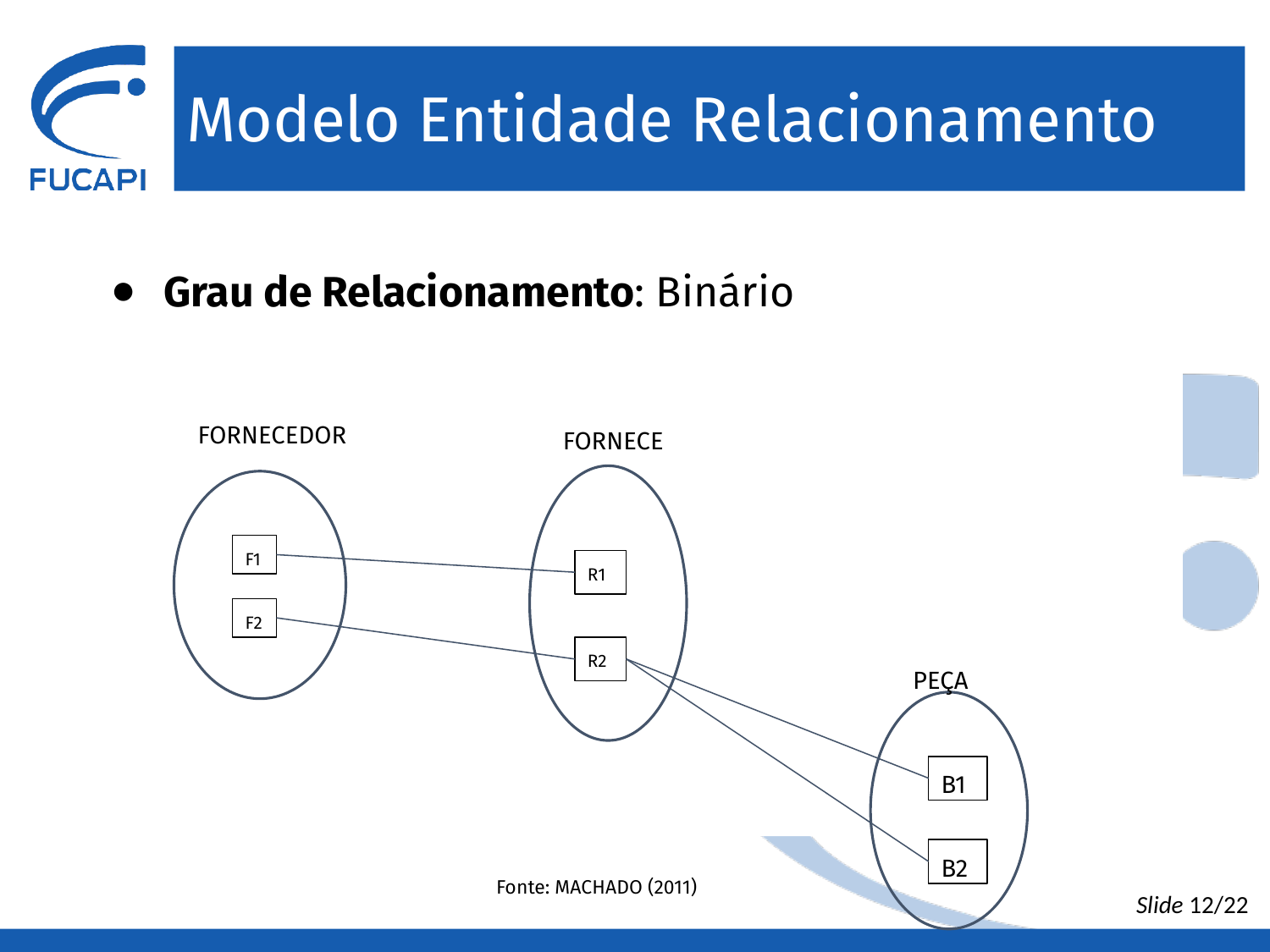

# Modelo Entidade Relacionamento
Grau de Relacionamento: Binário
FORNECEDOR
FORNECE

F1
R1
F2
R2
PEÇA

B1
B2
Fonte: MACHADO (2011)